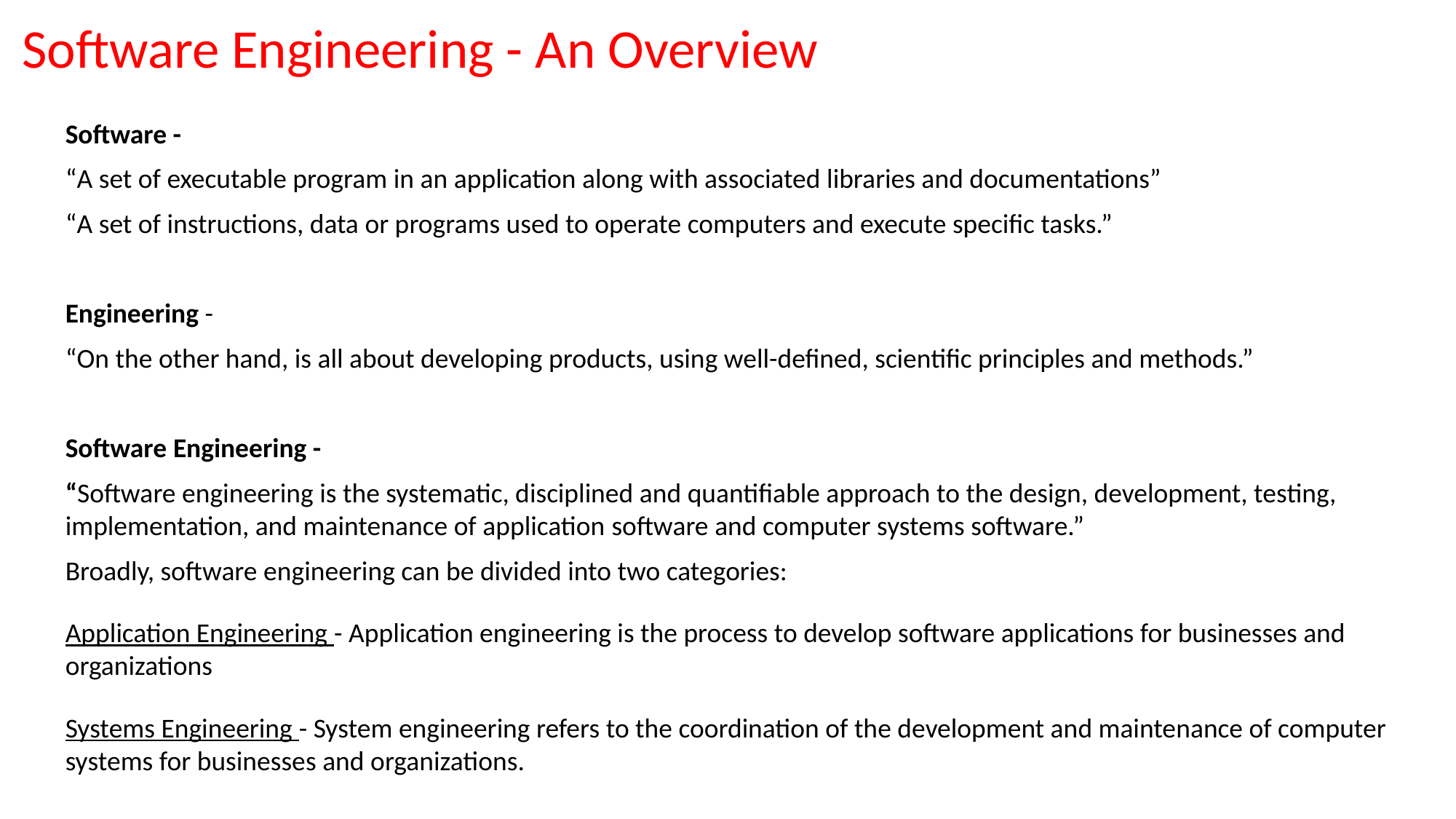

Software Engineering - An Overview

Software -
“A set of executable program in an application along with associated libraries and documentations”
“A set of instructions, data or programs used to operate computers and execute specific tasks.”

Engineering -
“On the other hand, is all about developing products, using well-defined, scientific principles and methods.”

Software Engineering -
“Software engineering is the systematic, disciplined and quantifiable approach to the design, development, testing, implementation, and maintenance of application software and computer systems software.”
Broadly, software engineering can be divided into two categories:
Application Engineering - Application engineering is the process to develop software applications for businesses and organizations
Systems Engineering - System engineering refers to the coordination of the development and maintenance of computer systems for businesses and organizations.